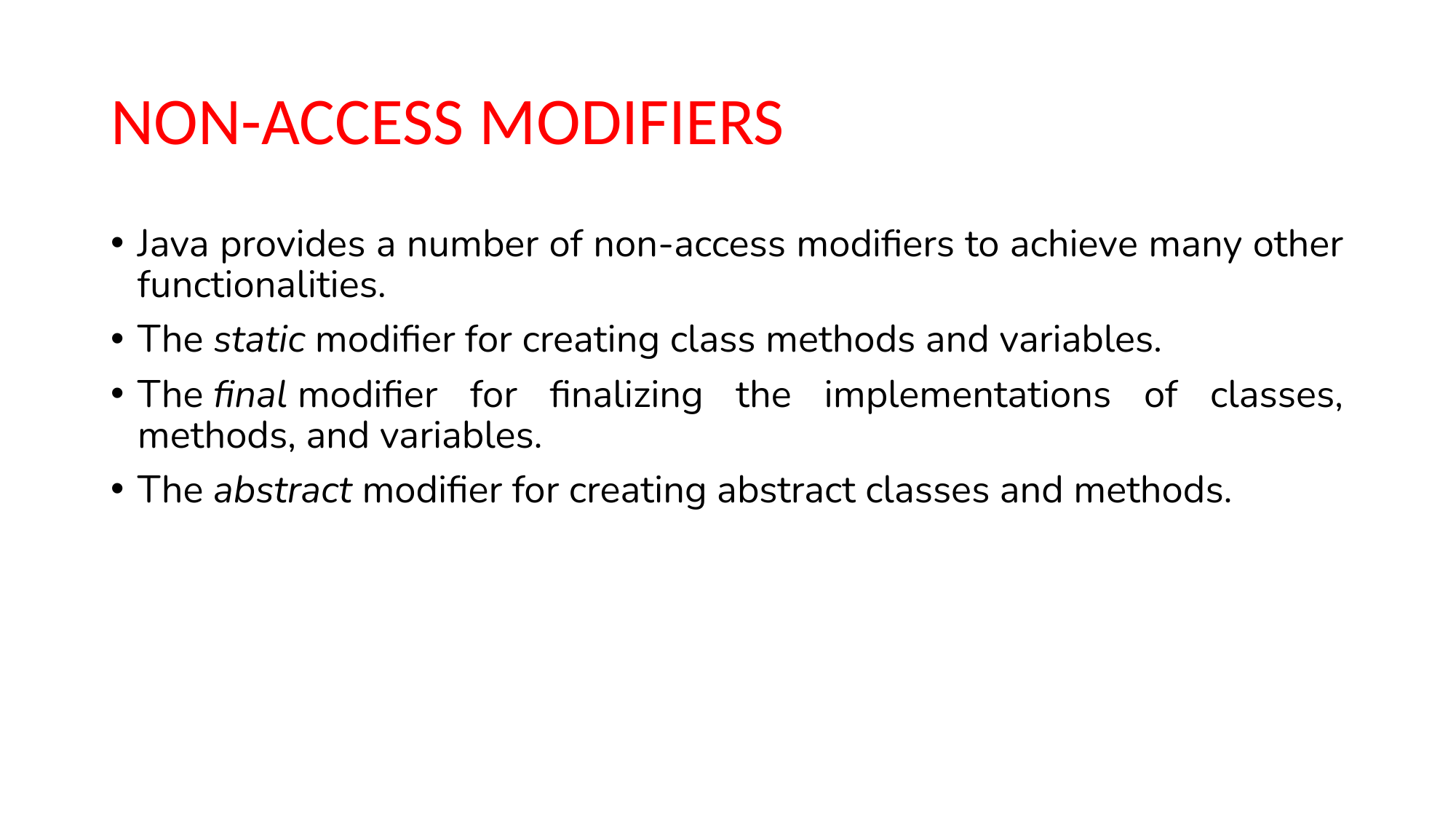

# NON-ACCESS MODIFIERS
Java provides a number of non-access modifiers to achieve many other functionalities.
The static modifier for creating class methods and variables.
The final modifier for finalizing the implementations of classes, methods, and variables.
The abstract modifier for creating abstract classes and methods.